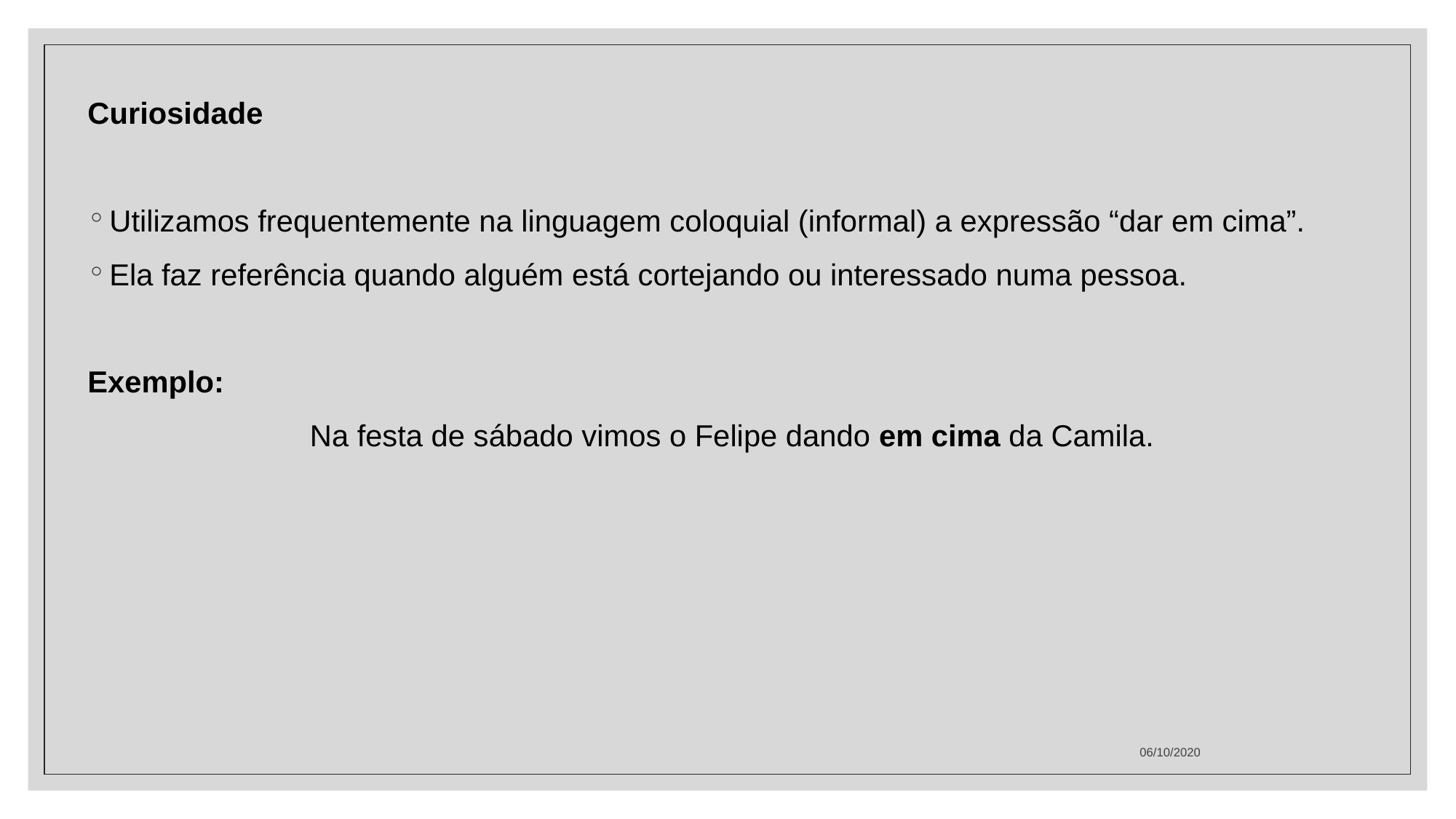

Curiosidade

Utilizamos frequentemente na linguagem coloquial (informal) a expressão “dar em cima”.
Ela faz referência quando alguém está cortejando ou interessado numa pessoa.

Exemplo:
Na festa de sábado vimos o Felipe dando em cima da Camila.

06/10/2020